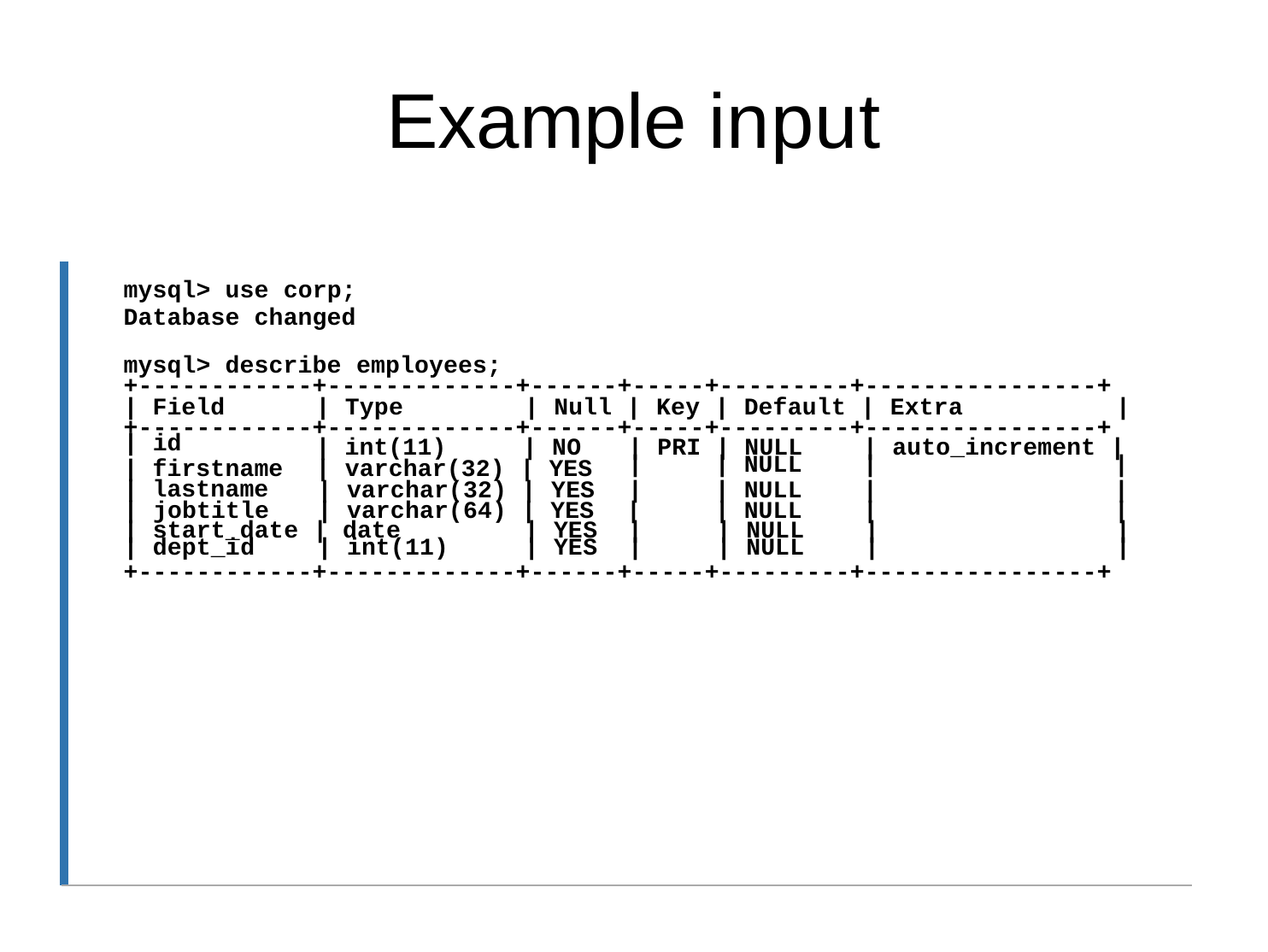

# Example input
mysql> use corp;
Database changed
mysql> describe employees;
+------------+-------------+------+-----+---------+----------------+
| Field
| Type	| Null | Key | Default | Extra	|
+------------+-------------+------+-----+---------+----------------+
| id
| firstname
| int(11)
| NO	| PRI | NULL
| auto_increment |
| varchar(32) | YES
|
| varchar(32) | YES	|
| NULL
| NULL
|
|
|
|
| lastname
| jobtitle	| varchar(64) | YES
|
| NULL
|
|
| start_date | date	| YES	|	| NULL	|	|
| dept_id	| int(11)	| YES	|	| NULL	|	|
+------------+-------------+------+-----+---------+----------------+